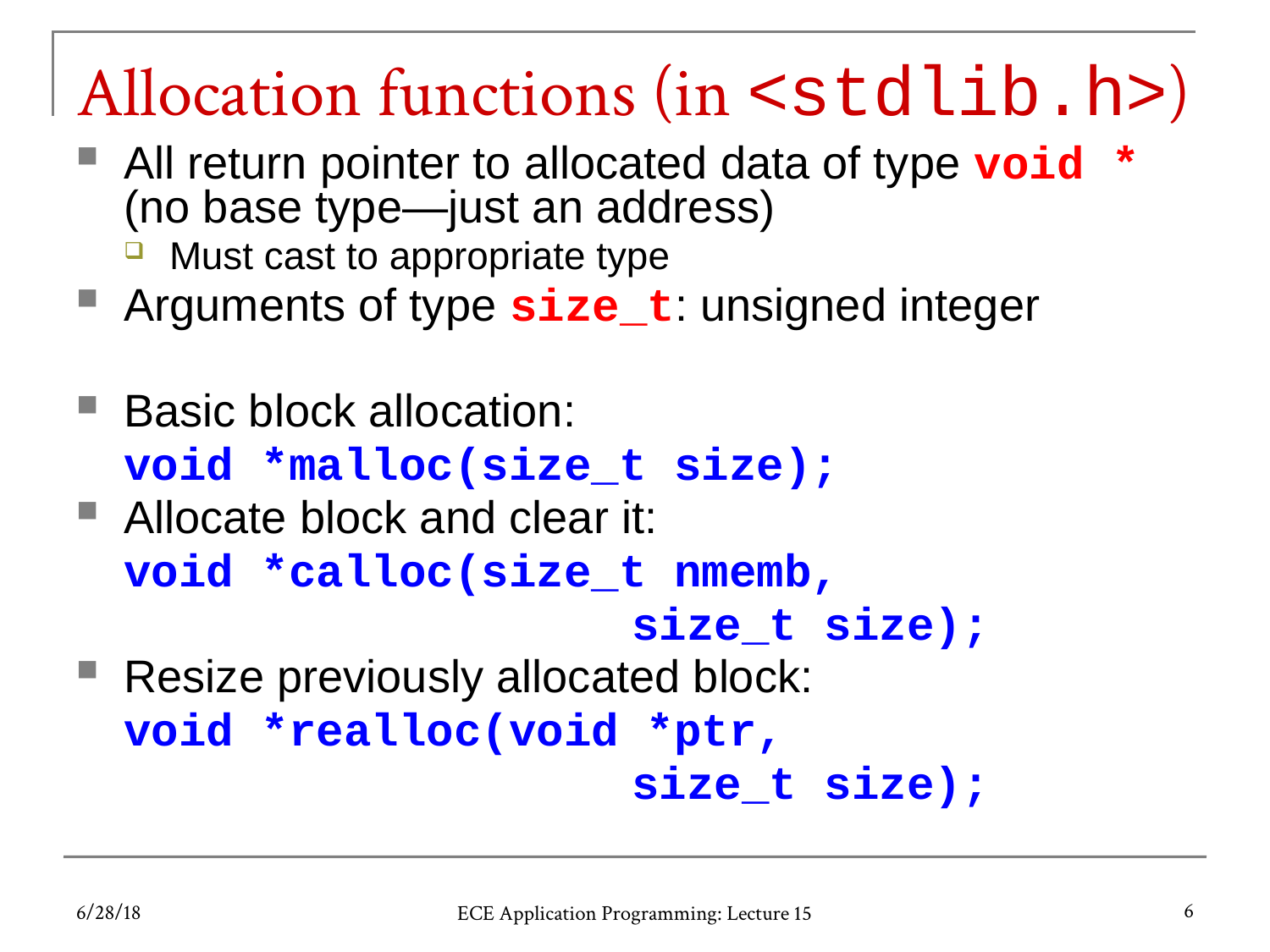

# Allocation functions (in <stdlib.h>)
All return pointer to allocated data of type void * (no base type—just an address)
Must cast to appropriate type
Arguments of type size_t: unsigned integer

Basic block allocation:
	void *malloc(size_t size);
Allocate block and clear it:
	void *calloc(size_t nmemb,
					size_t size);
Resize previously allocated block:
	void *realloc(void *ptr,
					size_t size);
6/28/18
6
ECE Application Programming: Lecture 15